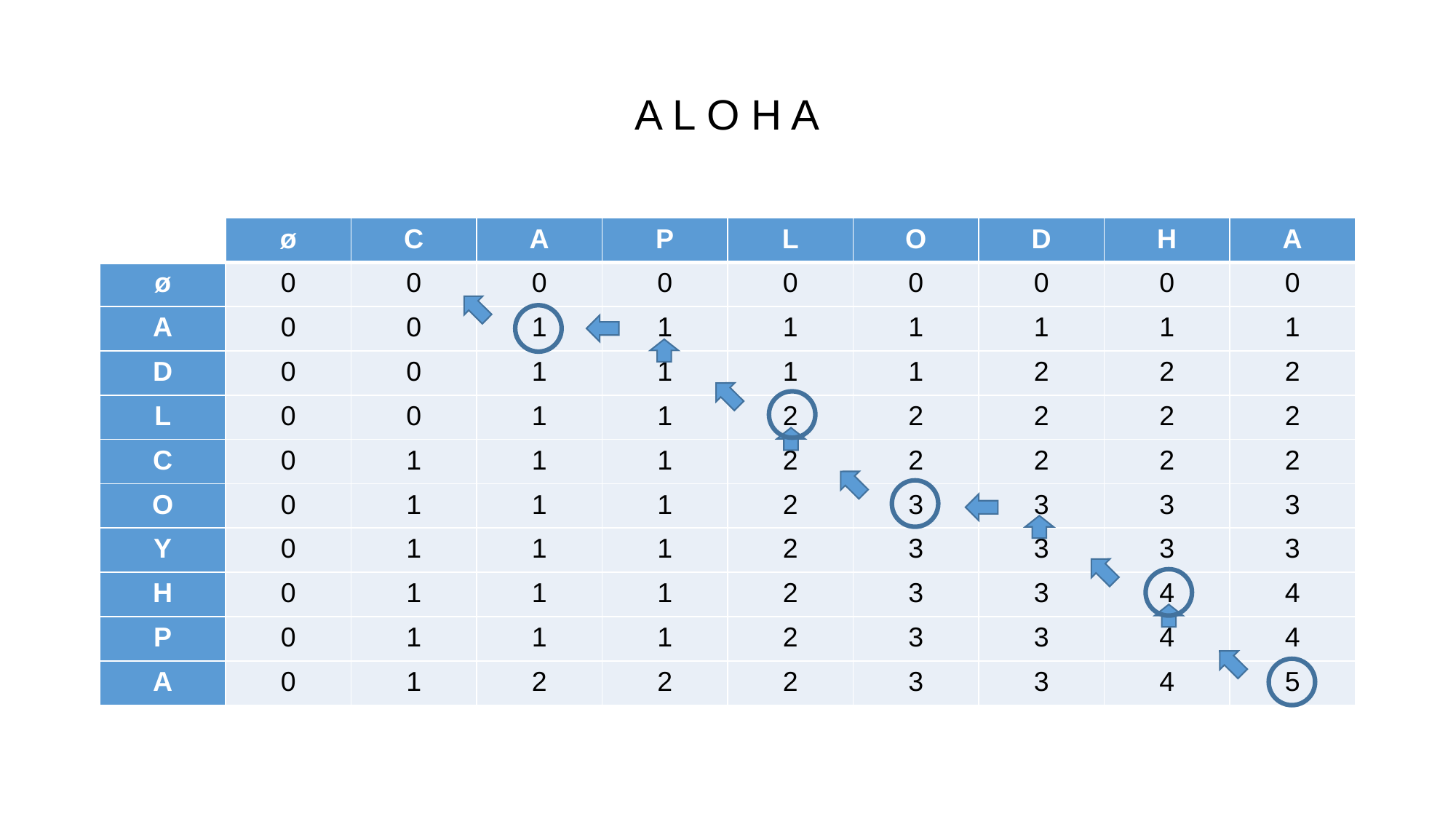

A L O H A
|  | ø | C | A | P | L | O | D | H | A |
| --- | --- | --- | --- | --- | --- | --- | --- | --- | --- |
| ø | 0 | 0 | 0 | 0 | 0 | 0 | 0 | 0 | 0 |
| A | 0 | 0 | 1 | 1 | 1 | 1 | 1 | 1 | 1 |
| D | 0 | 0 | 1 | 1 | 1 | 1 | 2 | 2 | 2 |
| L | 0 | 0 | 1 | 1 | 2 | 2 | 2 | 2 | 2 |
| C | 0 | 1 | 1 | 1 | 2 | 2 | 2 | 2 | 2 |
| O | 0 | 1 | 1 | 1 | 2 | 3 | 3 | 3 | 3 |
| Y | 0 | 1 | 1 | 1 | 2 | 3 | 3 | 3 | 3 |
| H | 0 | 1 | 1 | 1 | 2 | 3 | 3 | 4 | 4 |
| P | 0 | 1 | 1 | 1 | 2 | 3 | 3 | 4 | 4 |
| A | 0 | 1 | 2 | 2 | 2 | 3 | 3 | 4 | 5 |